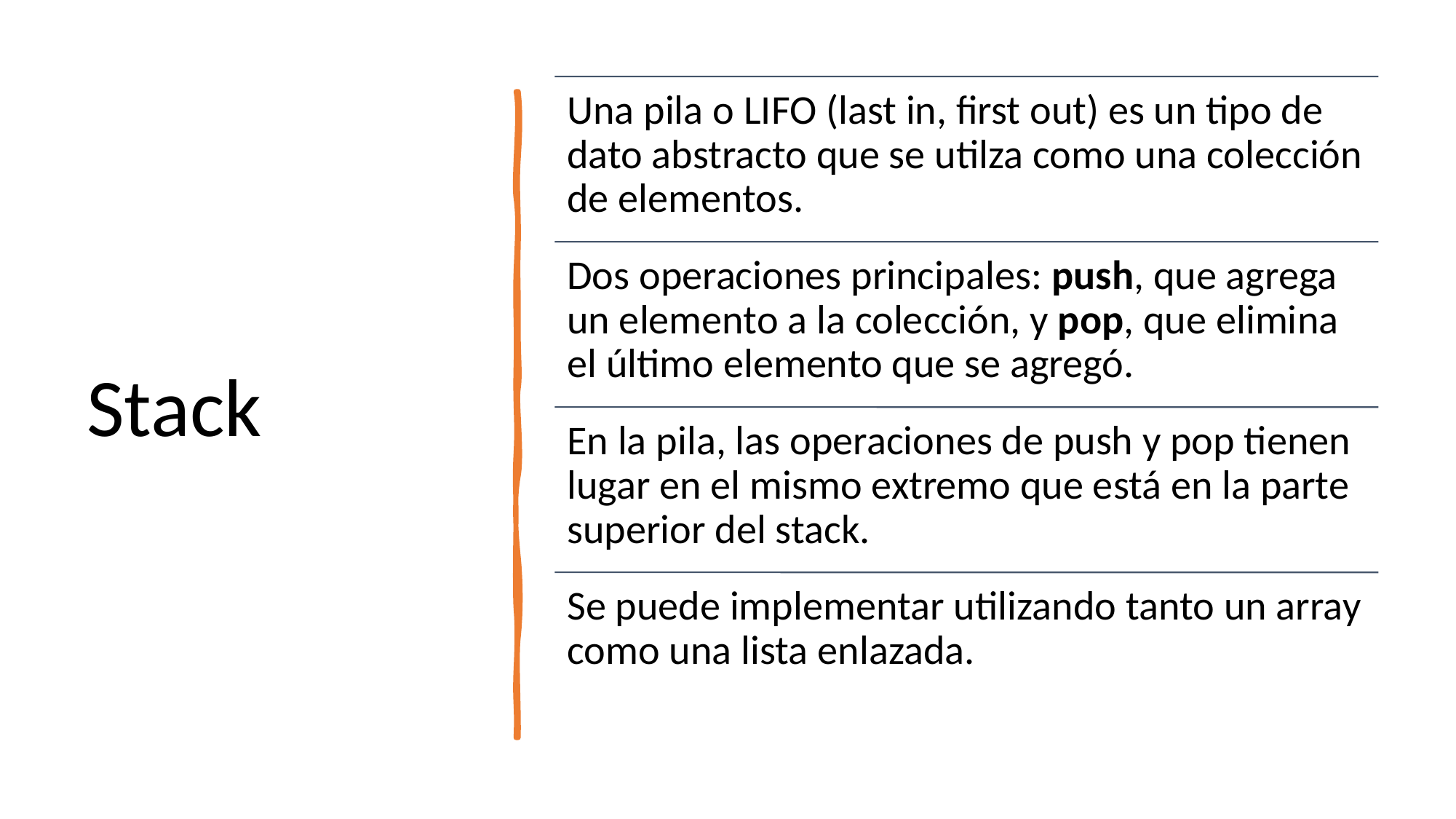

Una pila o LIFO (last in, first out) es un tipo de dato abstracto que se utilza como una colección de elementos.
Dos operaciones principales: push, que agrega un elemento a la colección, y pop, que elimina el último elemento que se agregó.
En la pila, las operaciones de push y pop tienen lugar en el mismo extremo que está en la parte superior del stack.
Se puede implementar utilizando tanto un array como una lista enlazada.
# Stack